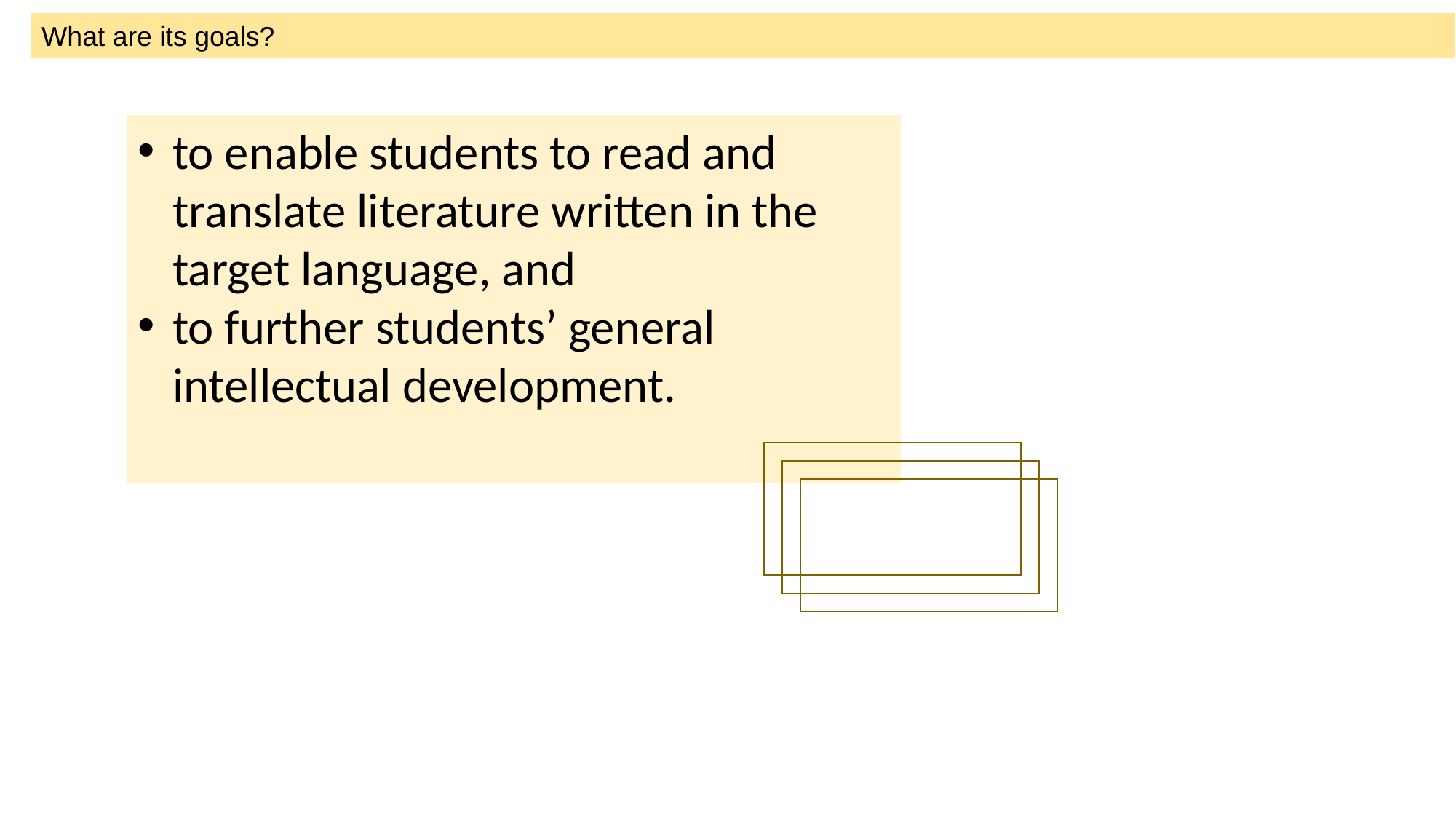

What are its goals?
to enable students to read and translate literature written in the target language, and
to further students’ general intellectual development.